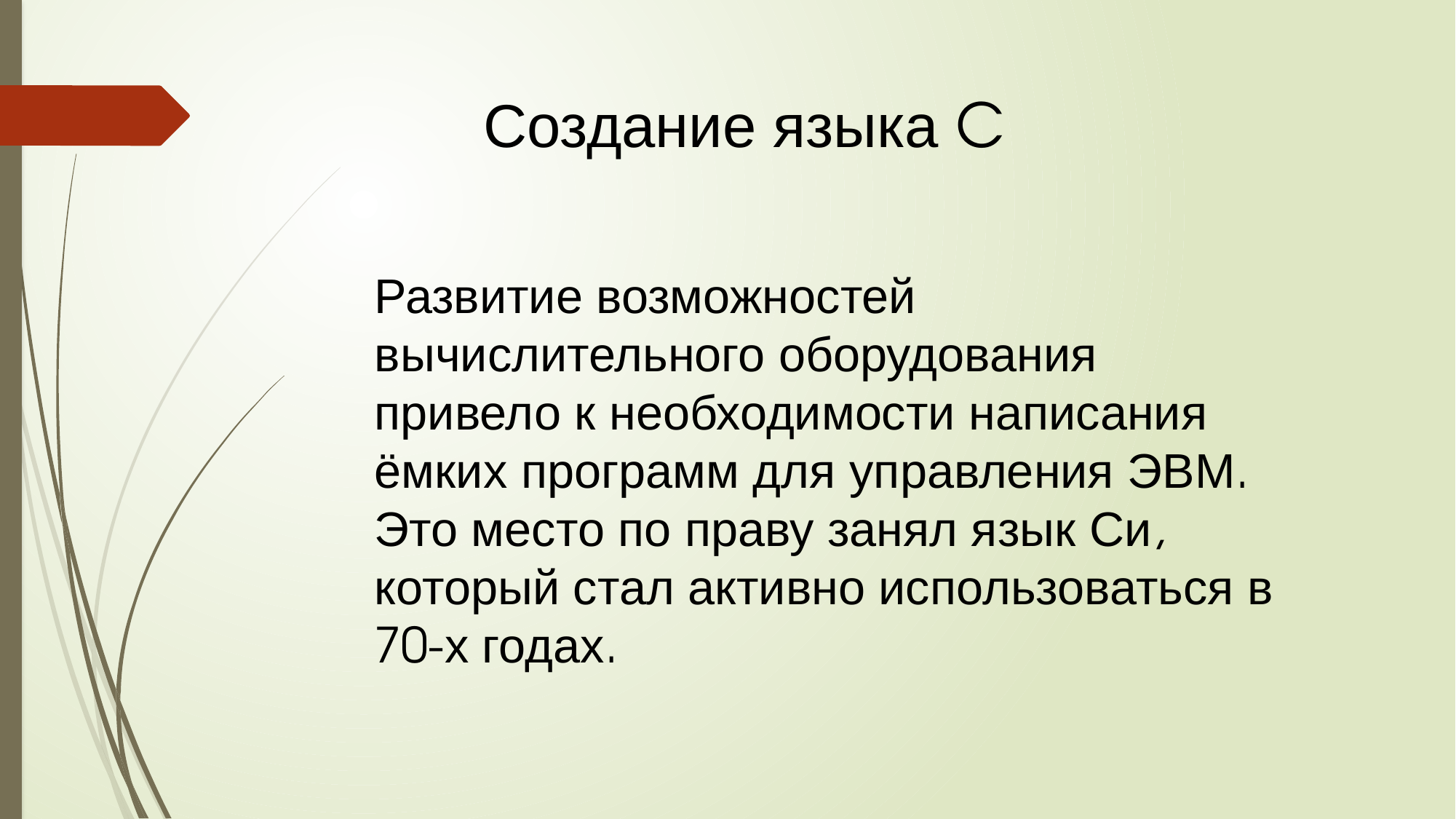

Создание языка C

Развитие возможностей вычислительного оборудования привело к необходимости написания ёмких программ для управления ЭВМ. Это место по праву занял язык Си, который стал активно использоваться в 70-х годах.